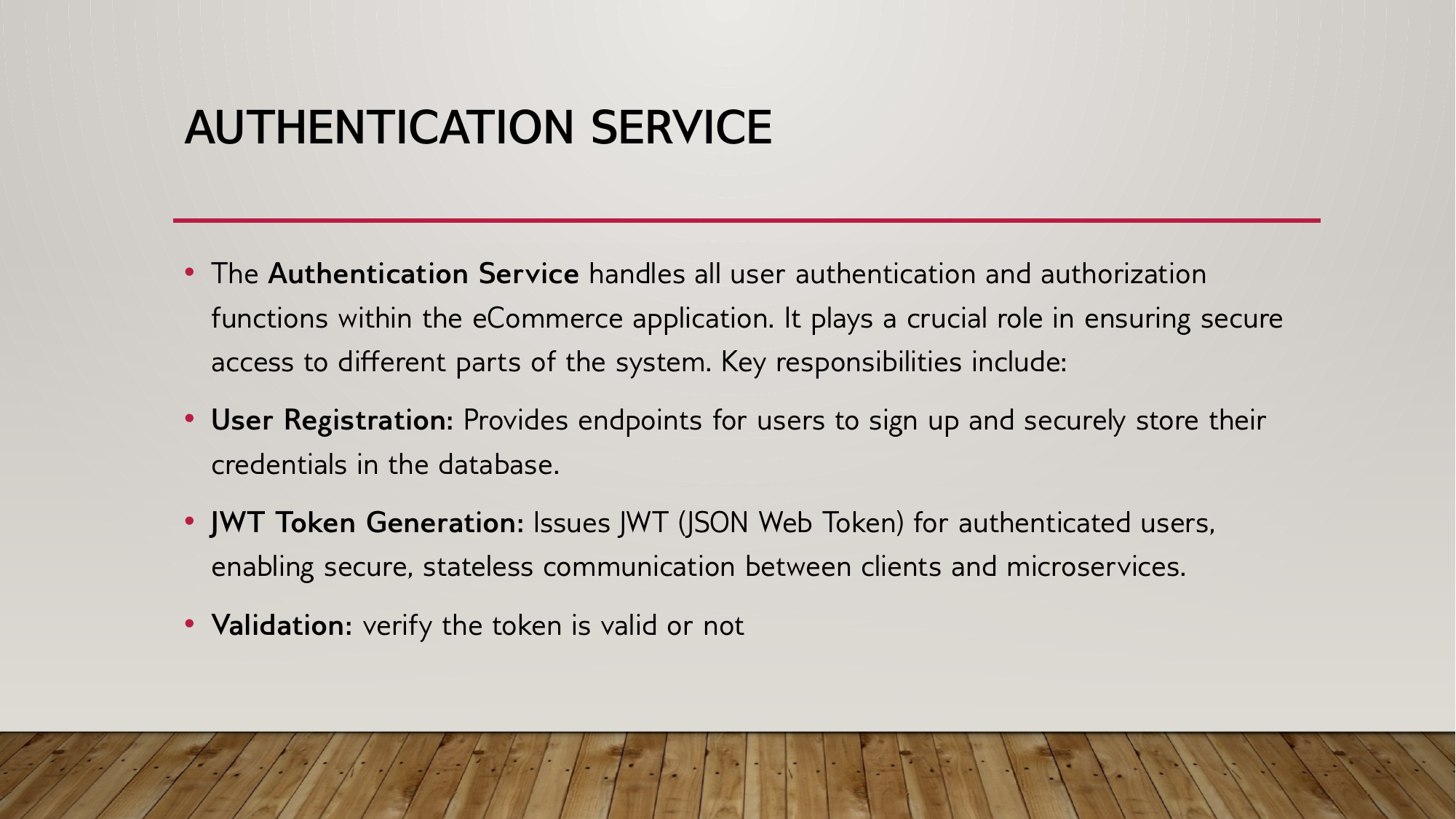

# Authentication Service
The Authentication Service handles all user authentication and authorization functions within the eCommerce application. It plays a crucial role in ensuring secure access to different parts of the system. Key responsibilities include:
User Registration: Provides endpoints for users to sign up and securely store their credentials in the database.
JWT Token Generation: Issues JWT (JSON Web Token) for authenticated users, enabling secure, stateless communication between clients and microservices.
Validation: verify the token is valid or not